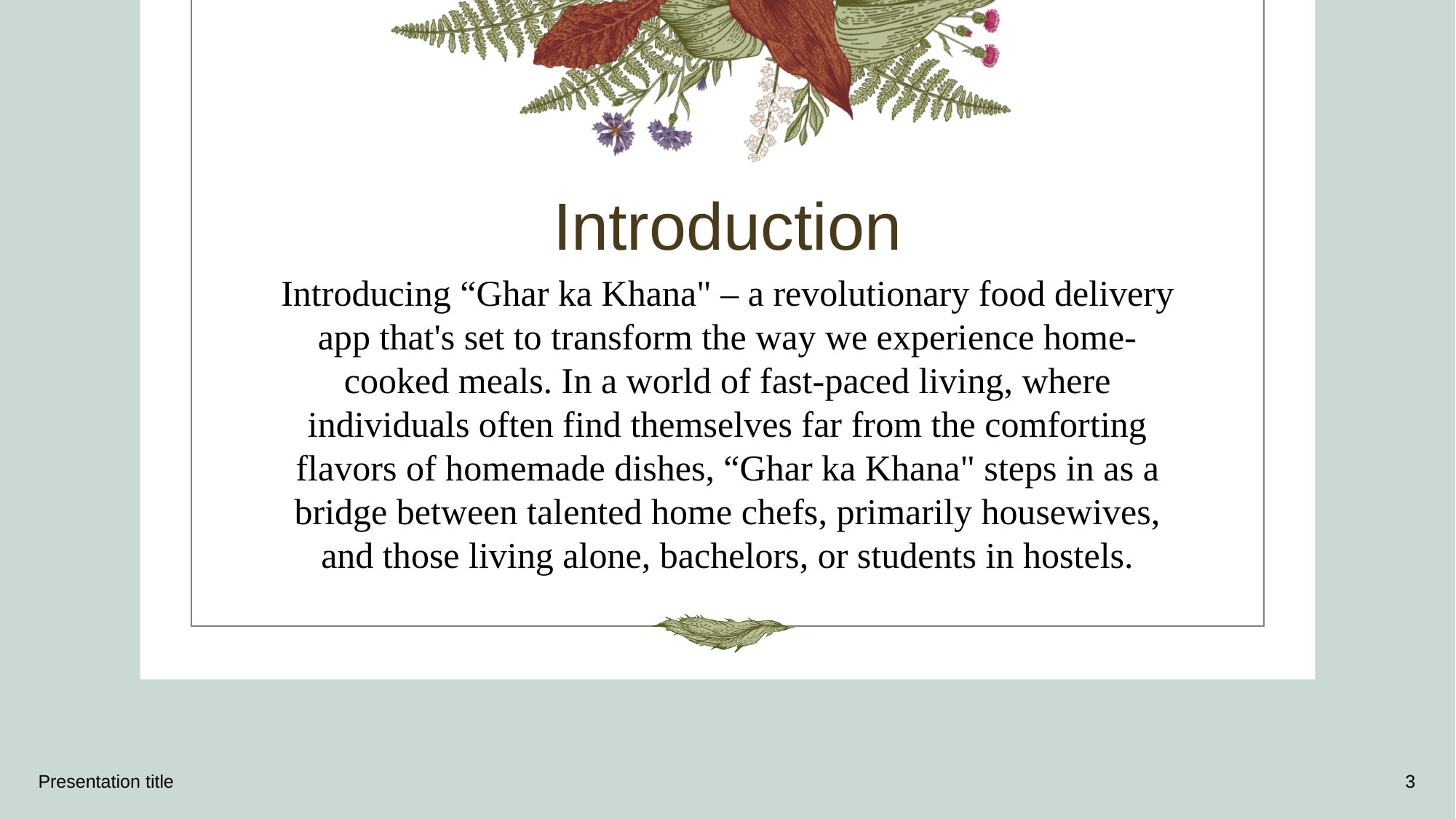

# Introduction
Introducing “Ghar ka Khana" – a revolutionary food delivery app that's set to transform the way we experience home-cooked meals. In a world of fast-paced living, where individuals often find themselves far from the comforting flavors of homemade dishes, “Ghar ka Khana" steps in as a bridge between talented home chefs, primarily housewives, and those living alone, bachelors, or students in hostels.
Presentation title
3